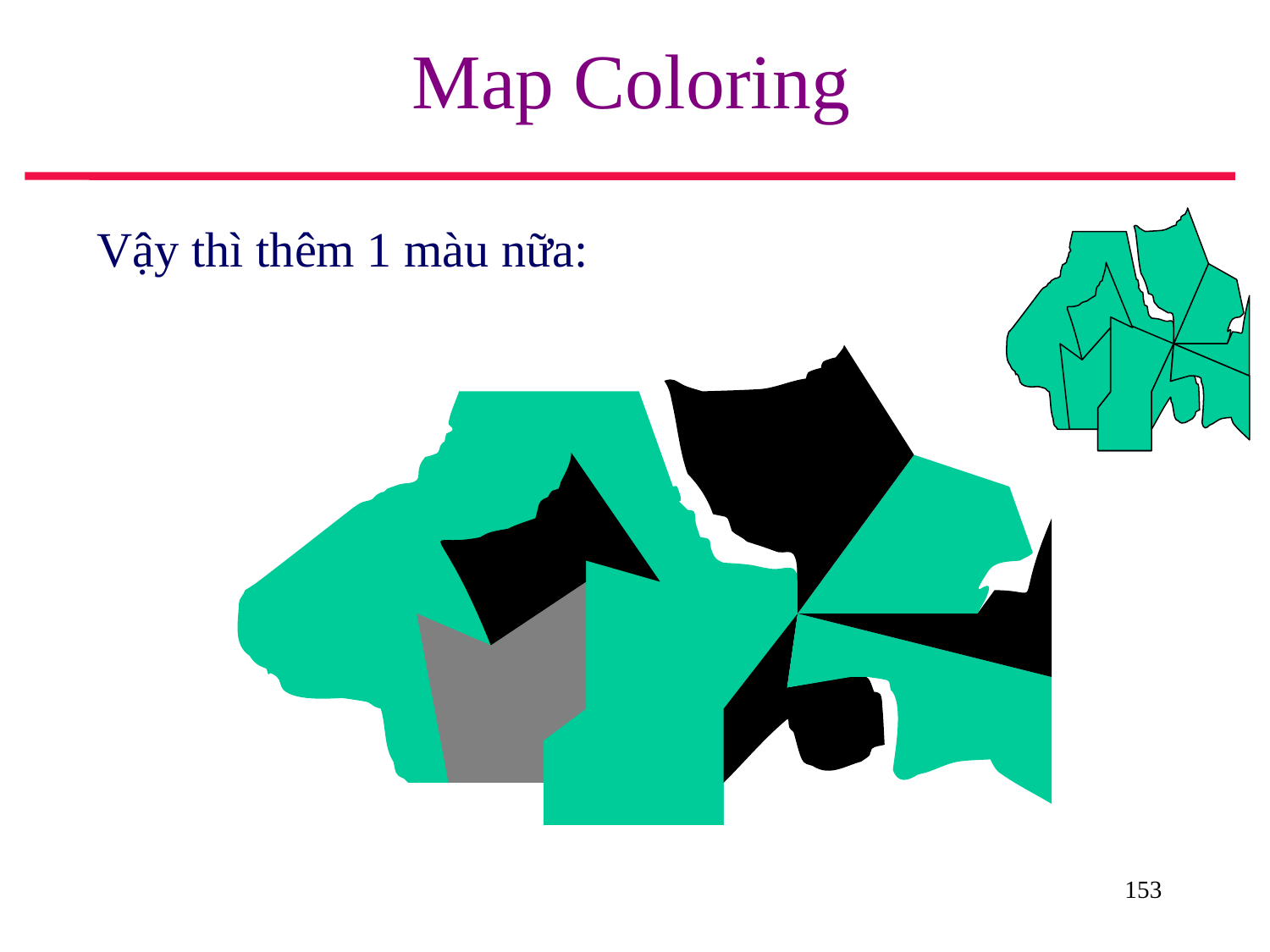

# Map Coloring

Vậy thì thêm 1 màu nữa:

153